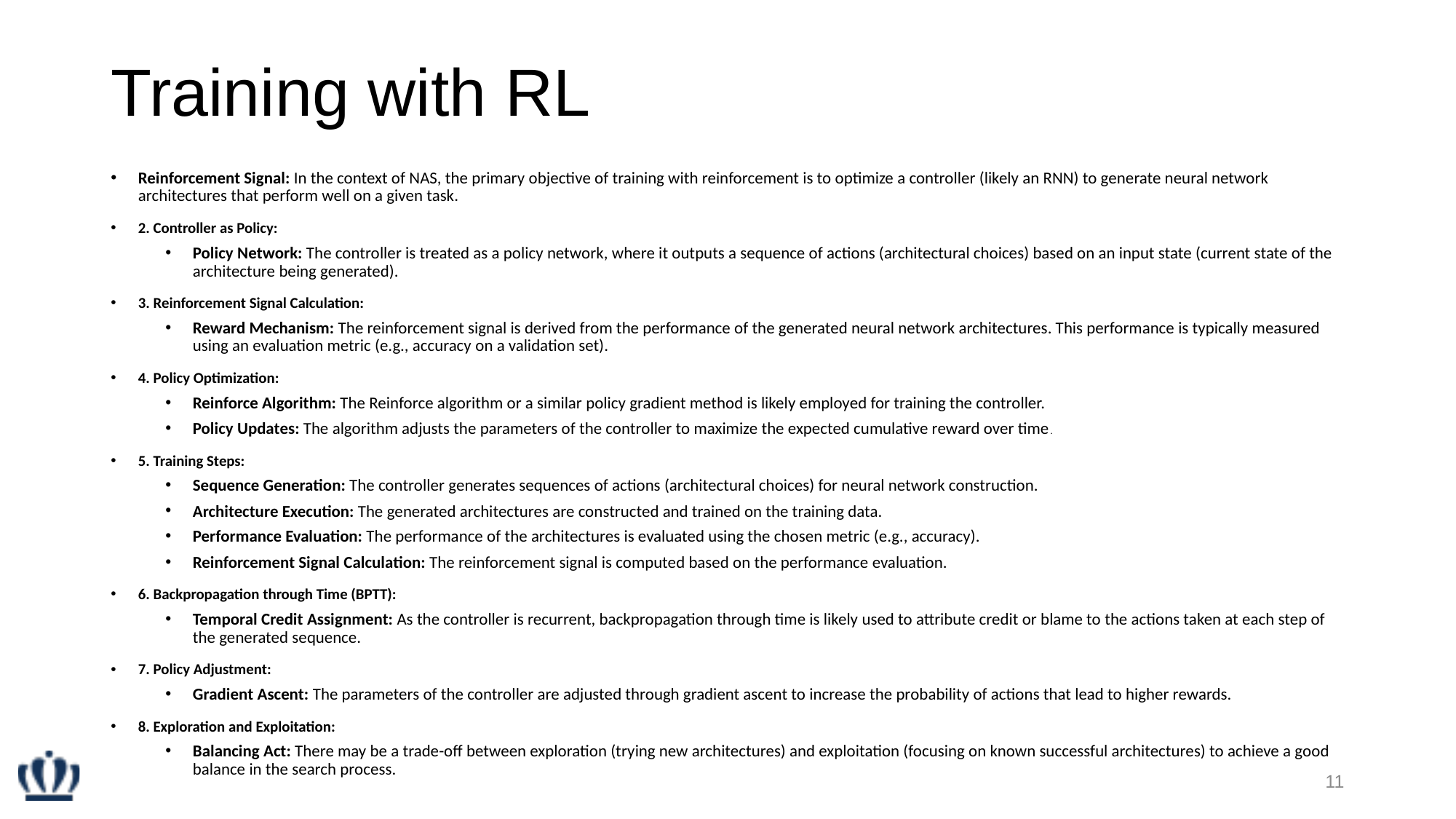

# Training with RL
Reinforcement Signal: In the context of NAS, the primary objective of training with reinforcement is to optimize a controller (likely an RNN) to generate neural network architectures that perform well on a given task.
2. Controller as Policy:
Policy Network: The controller is treated as a policy network, where it outputs a sequence of actions (architectural choices) based on an input state (current state of the architecture being generated).
3. Reinforcement Signal Calculation:
Reward Mechanism: The reinforcement signal is derived from the performance of the generated neural network architectures. This performance is typically measured using an evaluation metric (e.g., accuracy on a validation set).
4. Policy Optimization:
Reinforce Algorithm: The Reinforce algorithm or a similar policy gradient method is likely employed for training the controller.
Policy Updates: The algorithm adjusts the parameters of the controller to maximize the expected cumulative reward over time.
5. Training Steps:
Sequence Generation: The controller generates sequences of actions (architectural choices) for neural network construction.
Architecture Execution: The generated architectures are constructed and trained on the training data.
Performance Evaluation: The performance of the architectures is evaluated using the chosen metric (e.g., accuracy).
Reinforcement Signal Calculation: The reinforcement signal is computed based on the performance evaluation.
6. Backpropagation through Time (BPTT):
Temporal Credit Assignment: As the controller is recurrent, backpropagation through time is likely used to attribute credit or blame to the actions taken at each step of the generated sequence.
7. Policy Adjustment:
Gradient Ascent: The parameters of the controller are adjusted through gradient ascent to increase the probability of actions that lead to higher rewards.
8. Exploration and Exploitation:
Balancing Act: There may be a trade-off between exploration (trying new architectures) and exploitation (focusing on known successful architectures) to achieve a good balance in the search process.

11